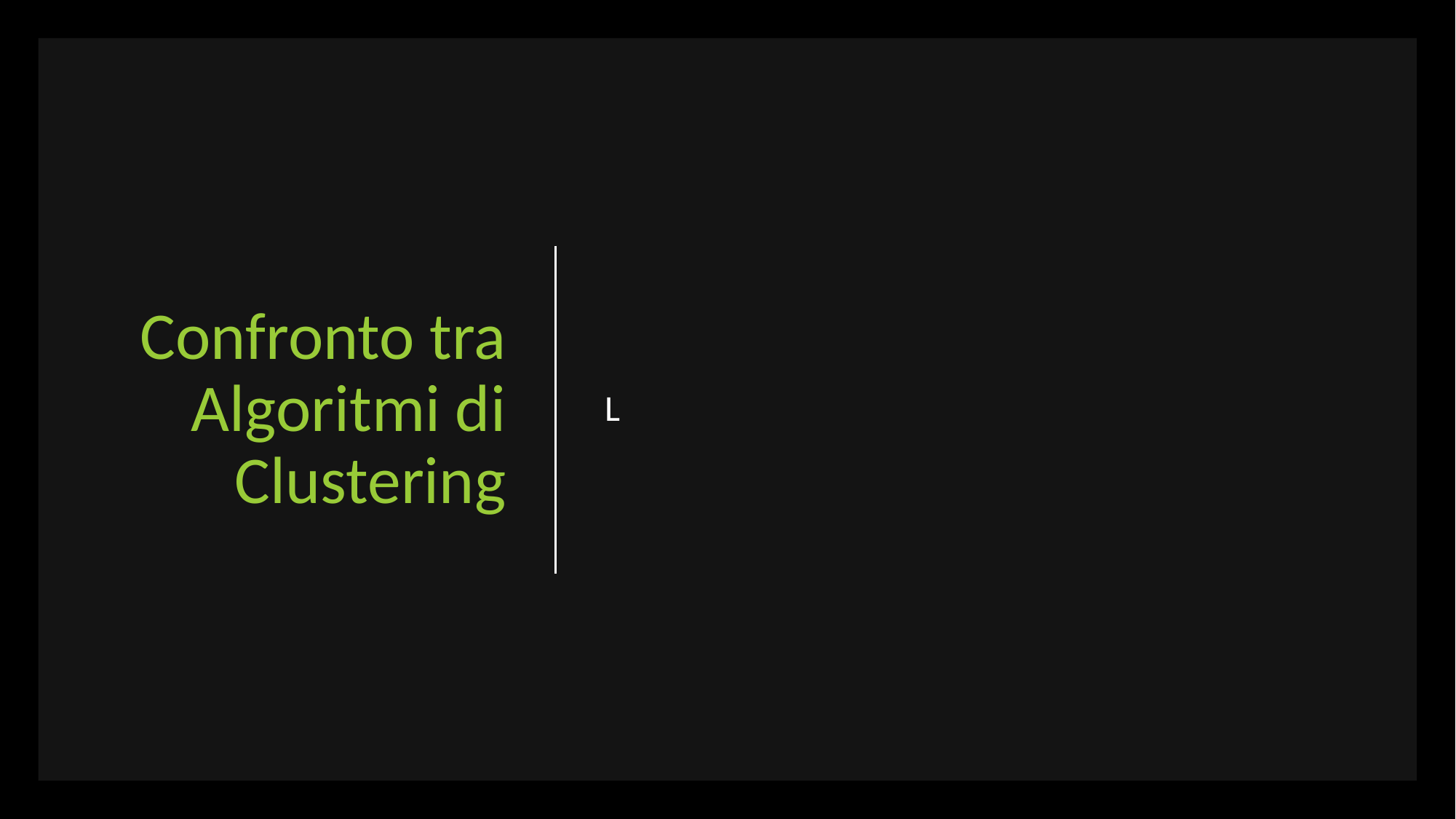

# Confronto tra Algoritmi di Clustering
L